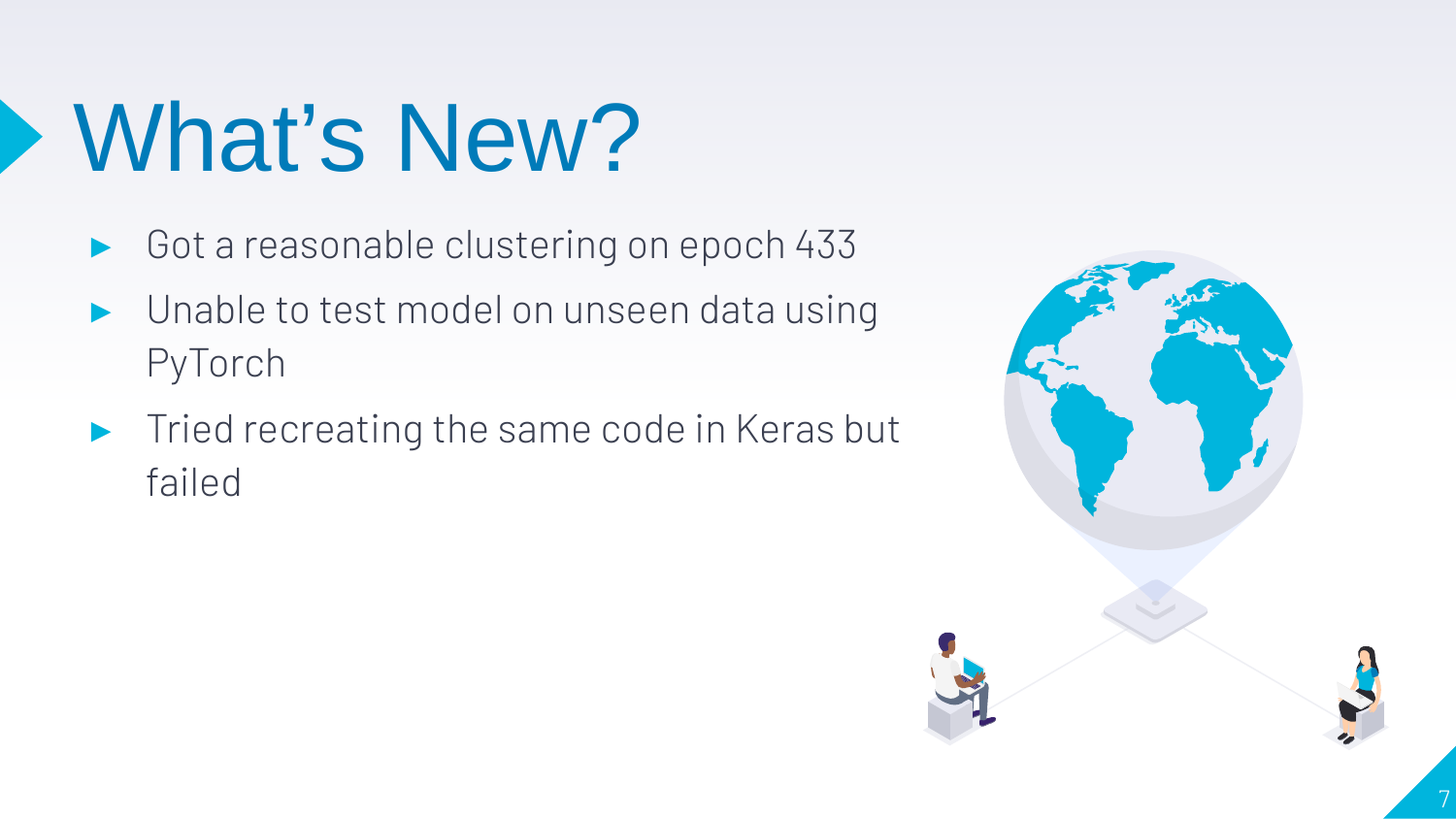

# What’s New?
Got a reasonable clustering on epoch 433
Unable to test model on unseen data using PyTorch
Tried recreating the same code in Keras but failed

7